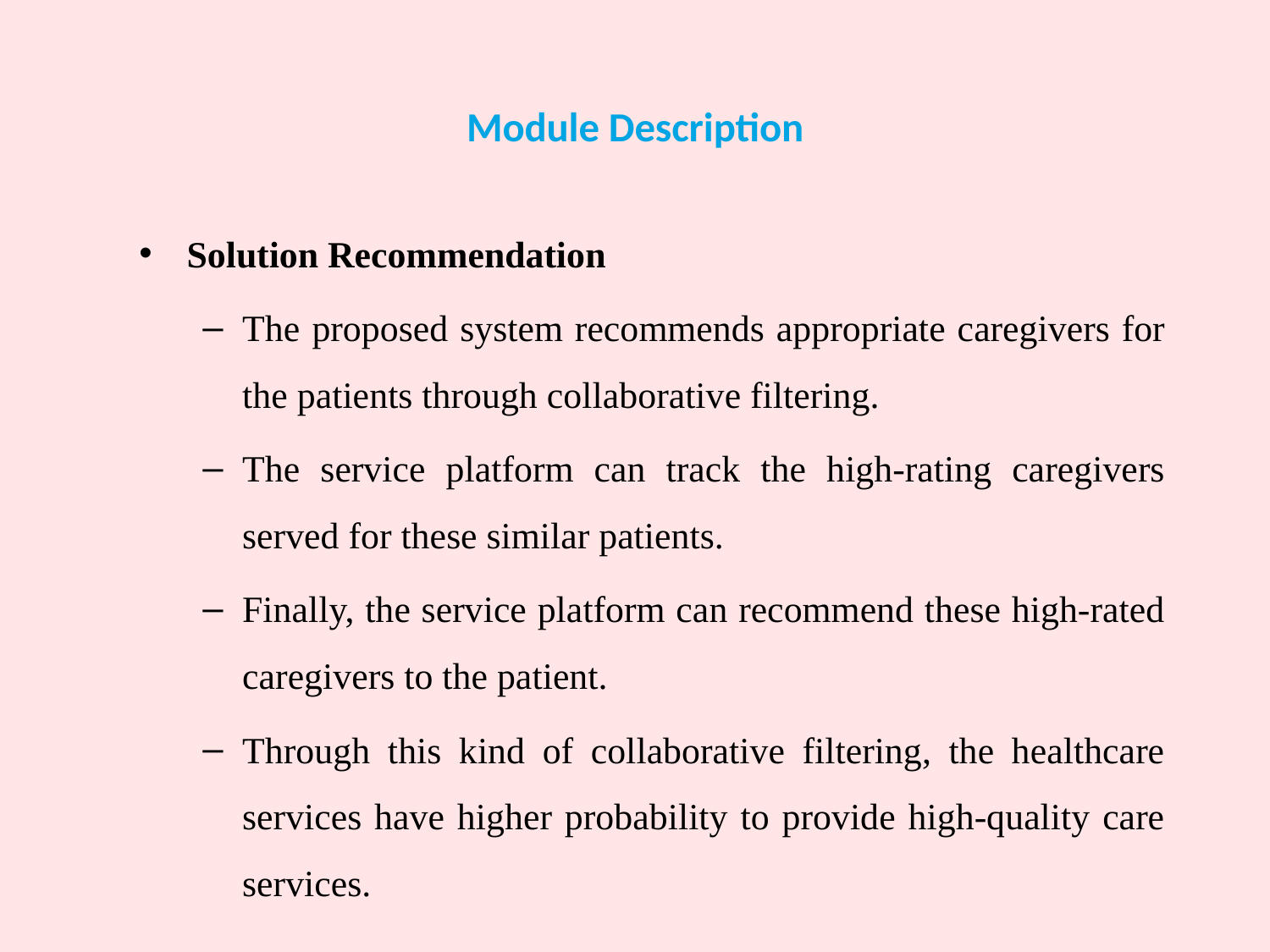

# Module Description
Solution Recommendation
The proposed system recommends appropriate caregivers for the patients through collaborative filtering.
The service platform can track the high-rating caregivers served for these similar patients.
Finally, the service platform can recommend these high-rated caregivers to the patient.
Through this kind of collaborative filtering, the healthcare services have higher probability to provide high-quality care services.